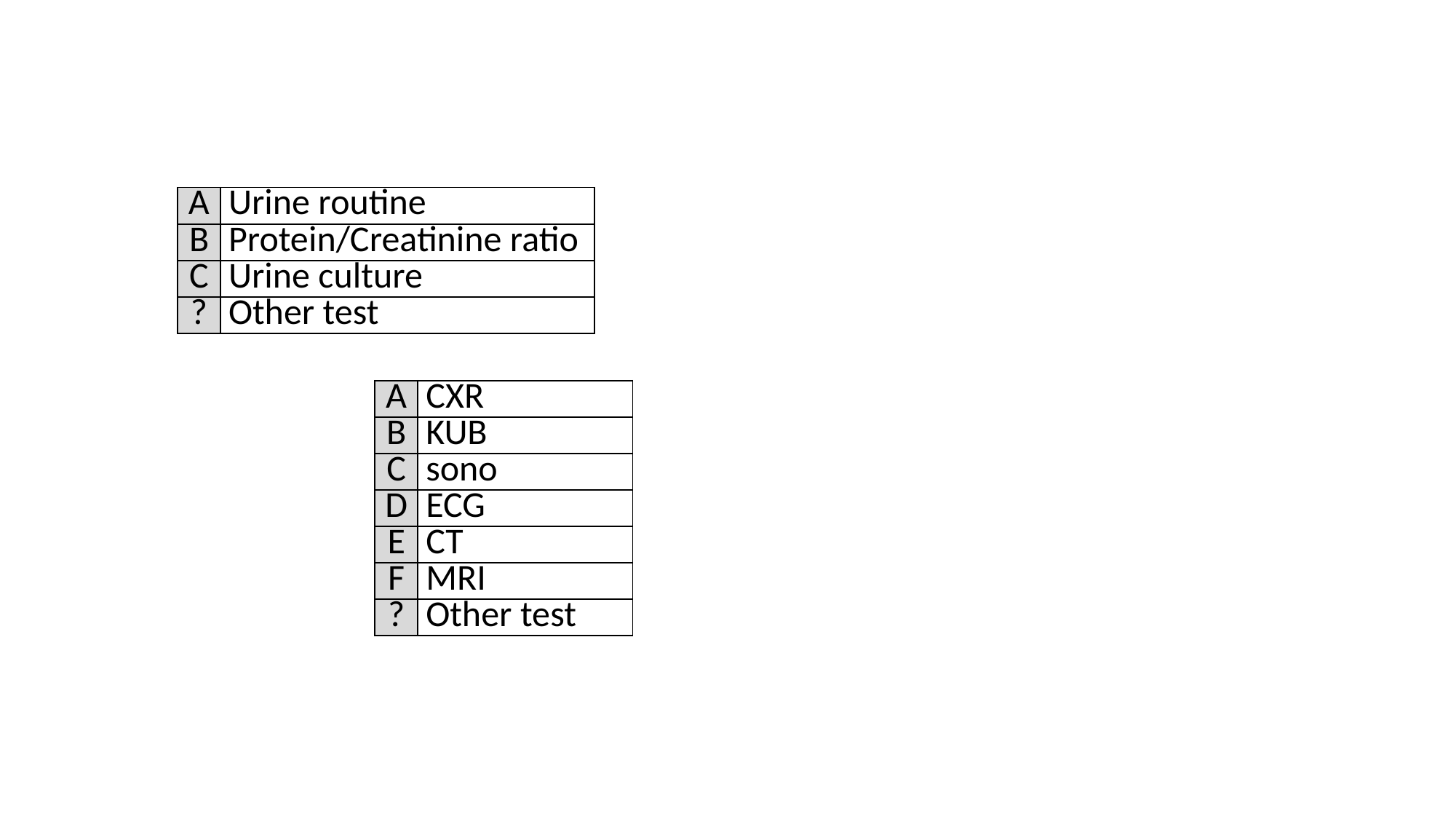

| A | Urine routine |
| --- | --- |
| B | Protein/Creatinine ratio |
| C | Urine culture |
| ? | Other test |
| A | CXR |
| --- | --- |
| B | KUB |
| C | sono |
| D | ECG |
| E | CT |
| F | MRI |
| ? | Other test |